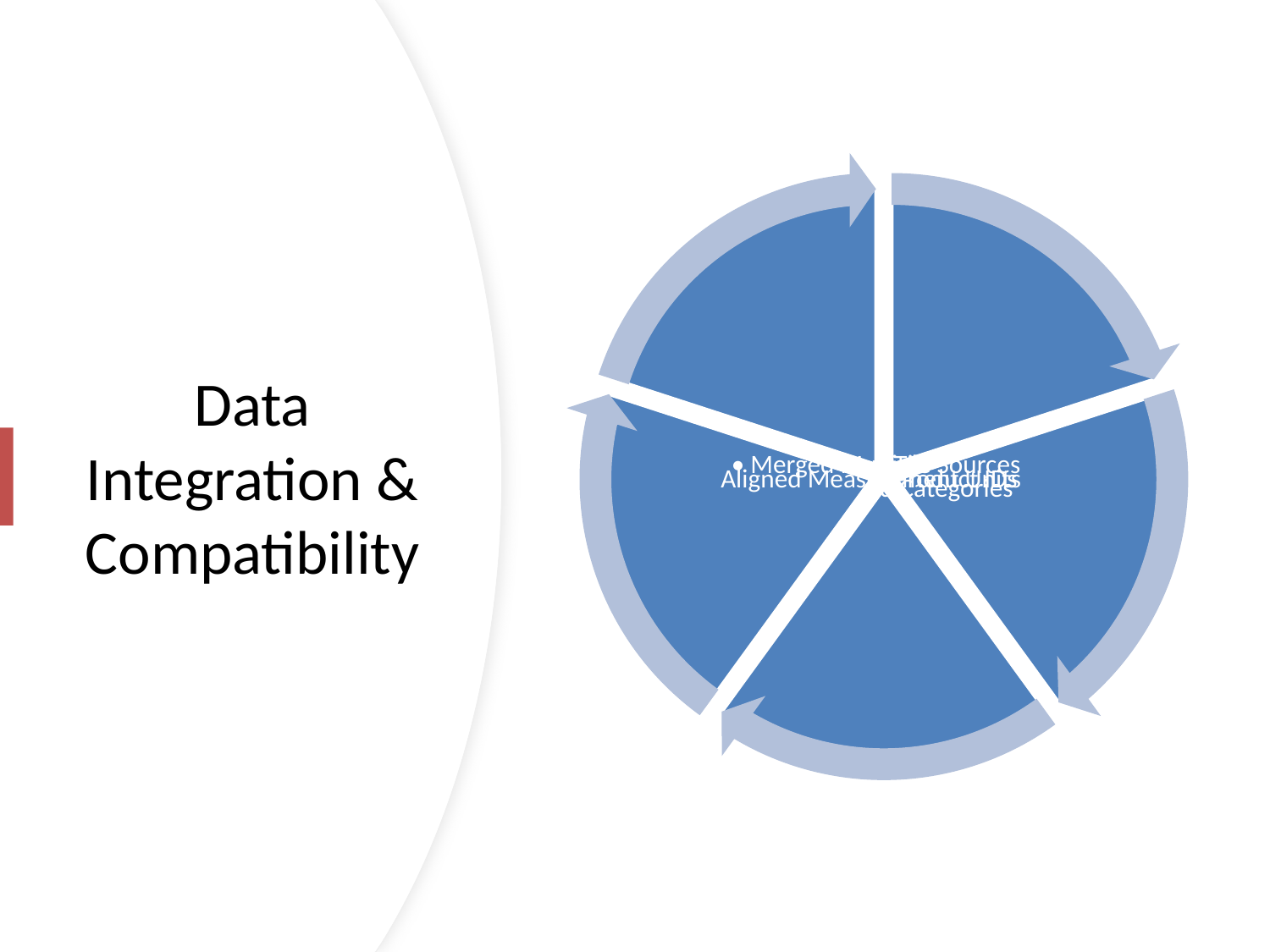

Unified Date-Time Format
Consistent Product IDs
Standardized Categories
Aligned Measurement Units
• Merged Multiple Sources
# Data Integration & Compatibility